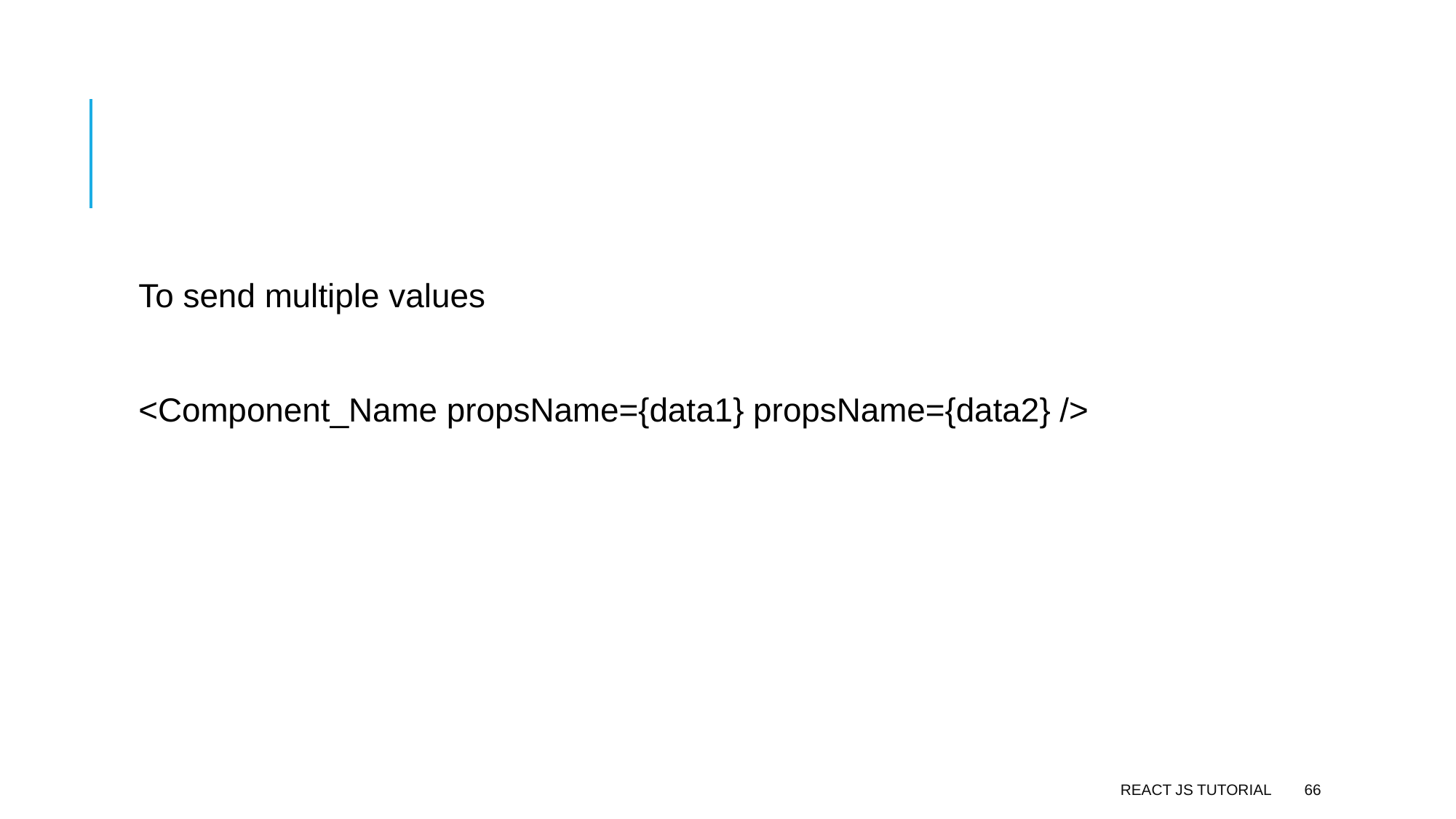

#
To send multiple values

<Component_Name propsName={data1} propsName={data2} />
React JS Tutorial
66